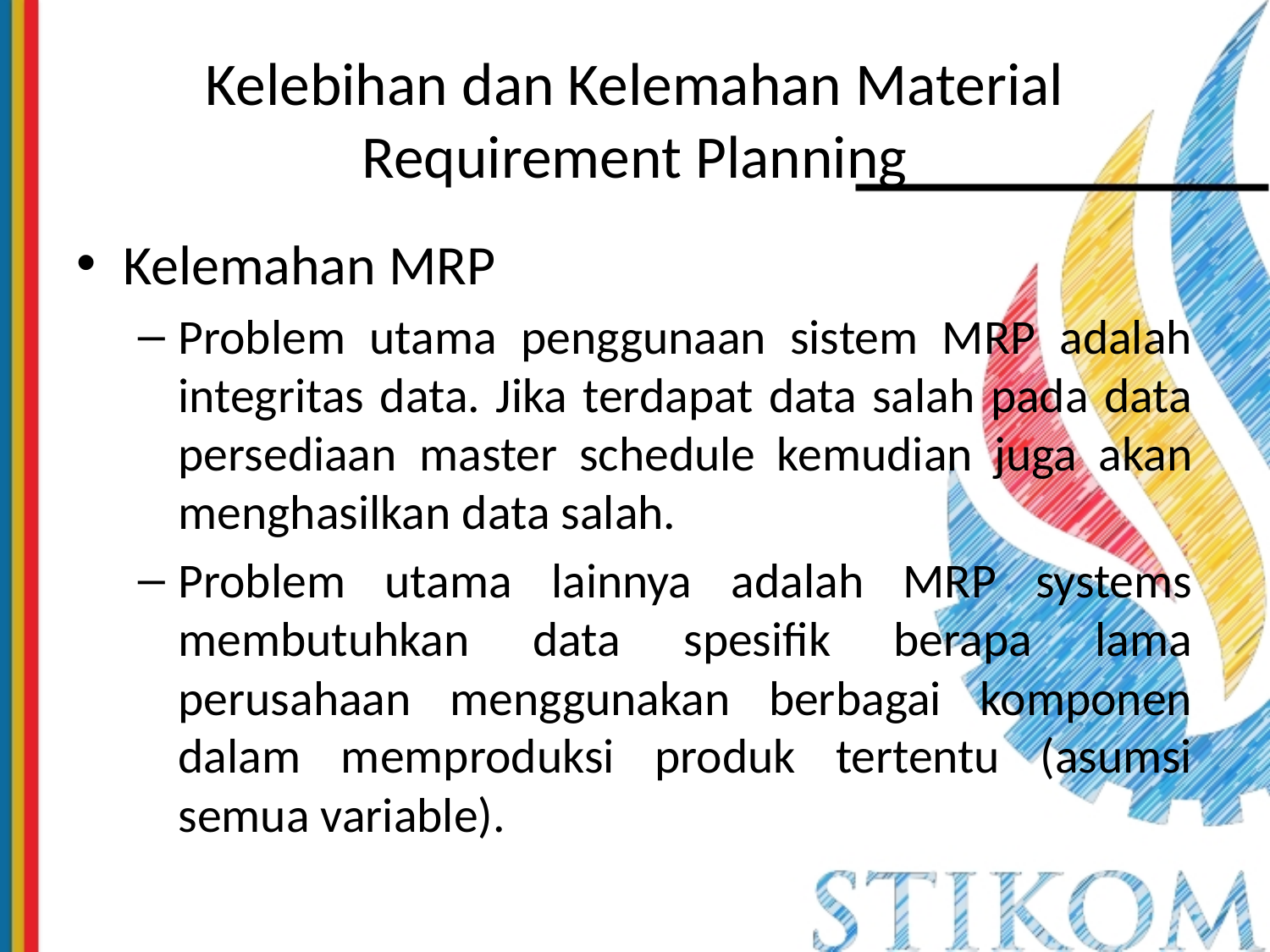

# Kelebihan dan Kelemahan Material Requirement Planning
Kelemahan MRP
Problem utama penggunaan sistem MRP adalah integritas data. Jika terdapat data salah pada data persediaan master schedule kemudian juga akan menghasilkan data salah.
Problem utama lainnya adalah MRP systems membutuhkan data spesifik berapa lama perusahaan menggunakan berbagai komponen dalam memproduksi produk tertentu (asumsi semua variable).